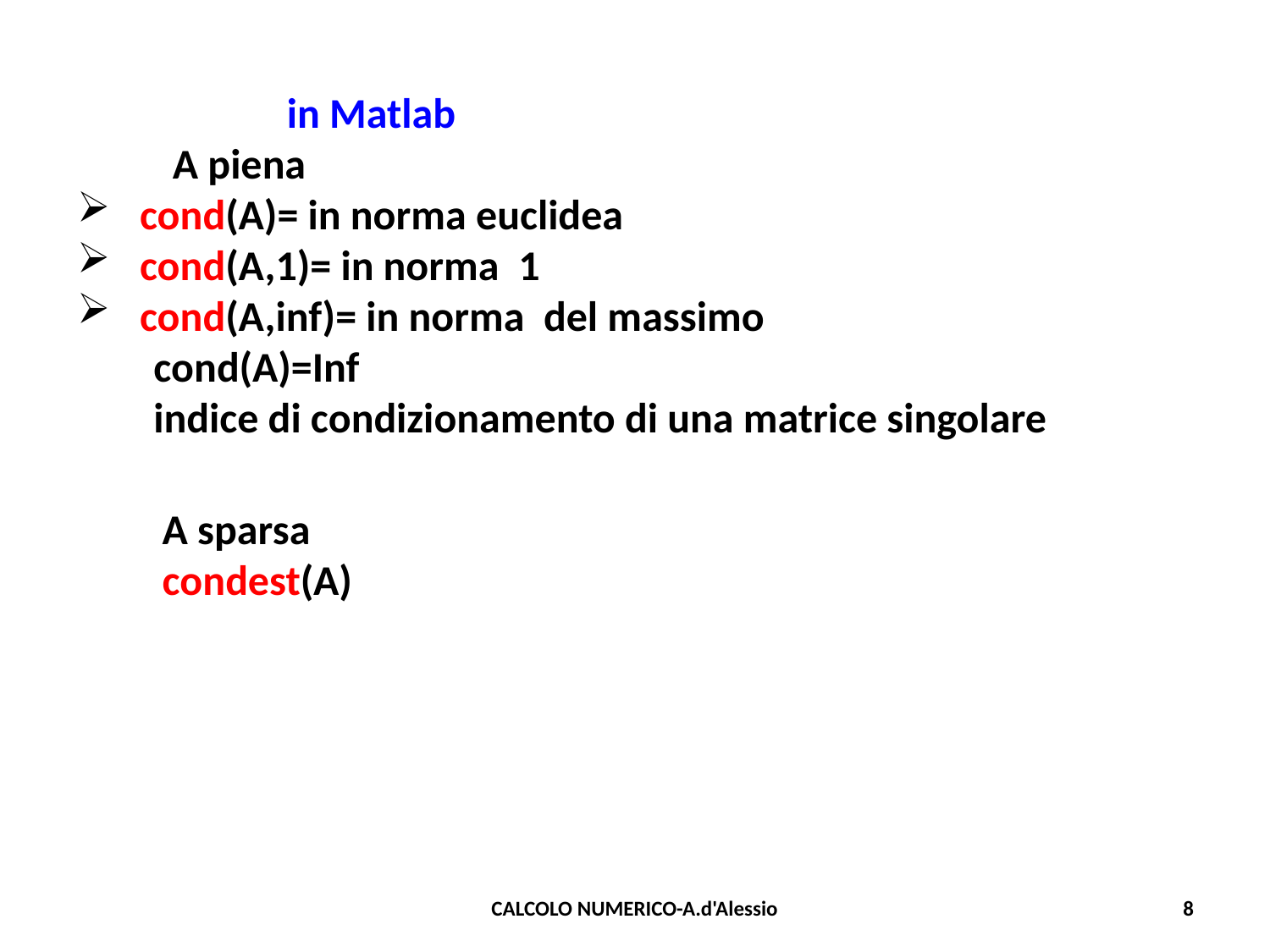

in Matlab
          A piena
   cond(A)= in norma euclidea
   cond(A,1)= in norma  1
   cond(A,inf)= in norma  del massimo
        cond(A)=Inf
        indice di condizionamento di una matrice singolare
           A sparsa
           condest(A)
CALCOLO NUMERICO-A.d'Alessio
8